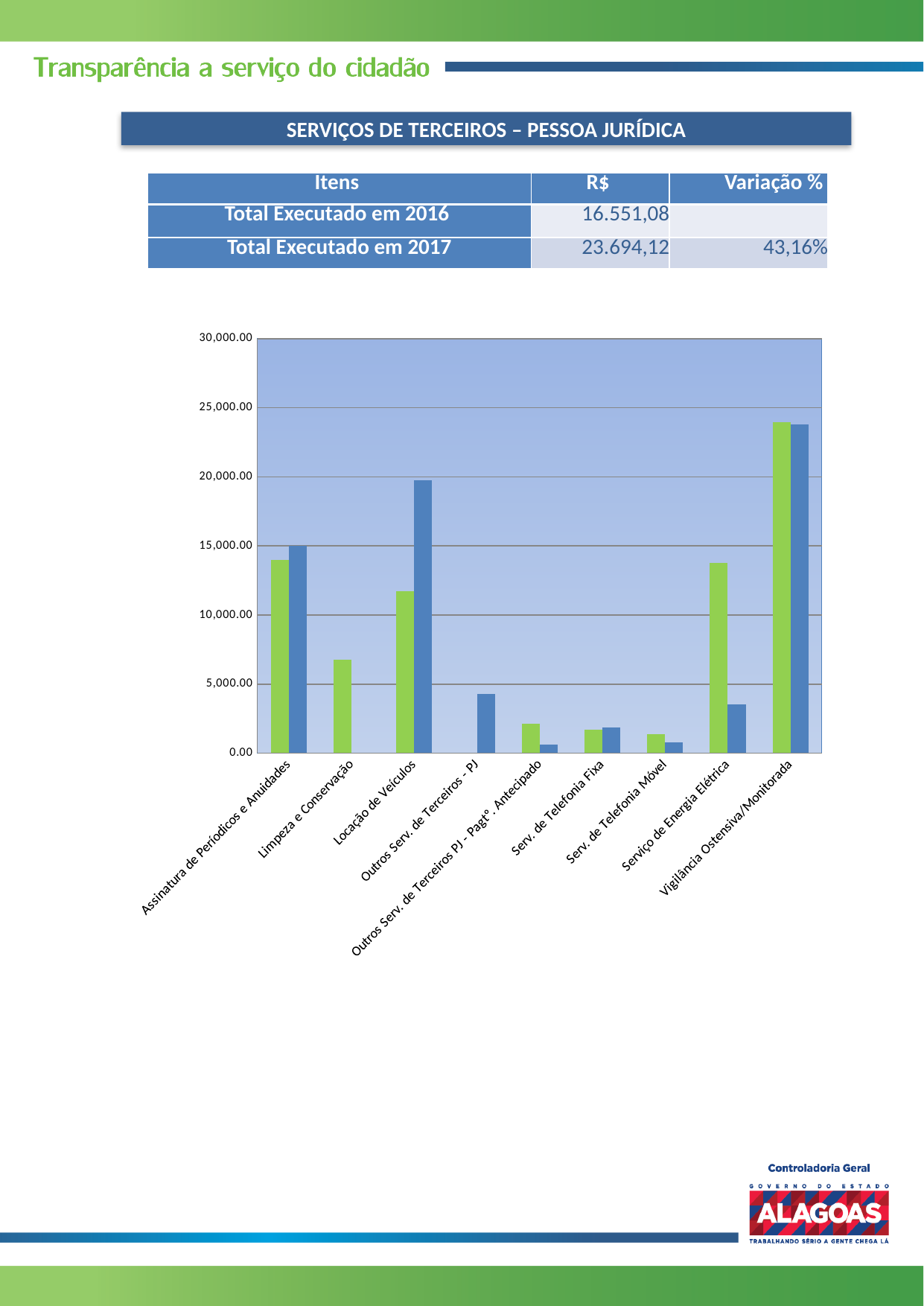

SERVIÇOS DE TERCEIROS – PESSOA JURÍDICA
| Itens | R$ | Variação % |
| --- | --- | --- |
| Total Executado em 2016 | 16.551,08 |  |
| Total Executado em 2017 | 23.694,12 | 43,16% |

### Chart

| Category |  |  |
|---|---|---|
| Assinatura de Períodicos e Anuidades | 14000.0 | 15000.0 |
| Limpeza e Conservação | 6753.75 | None |
| Locação de Veículos | 11729.08 | 19769.84999999998 |
| Outros Serv. de Terceiros - PJ | None | 4300.0 |
| Outros Serv. de Terceiros PJ - Pagtº. Antecipado | 2150.0 | 600.0 |
| Serv. de Telefonia Fixa | 1700.87 | 1854.52 |
| Serv. de Telefonia Móvel | 1393.95 | 795.93 |
| Serviço de Energia Elétrica | 13775.41 | 3537.02 |
| Vigilância Ostensiva/Monitorada | 23965.0 | 23800.0 |